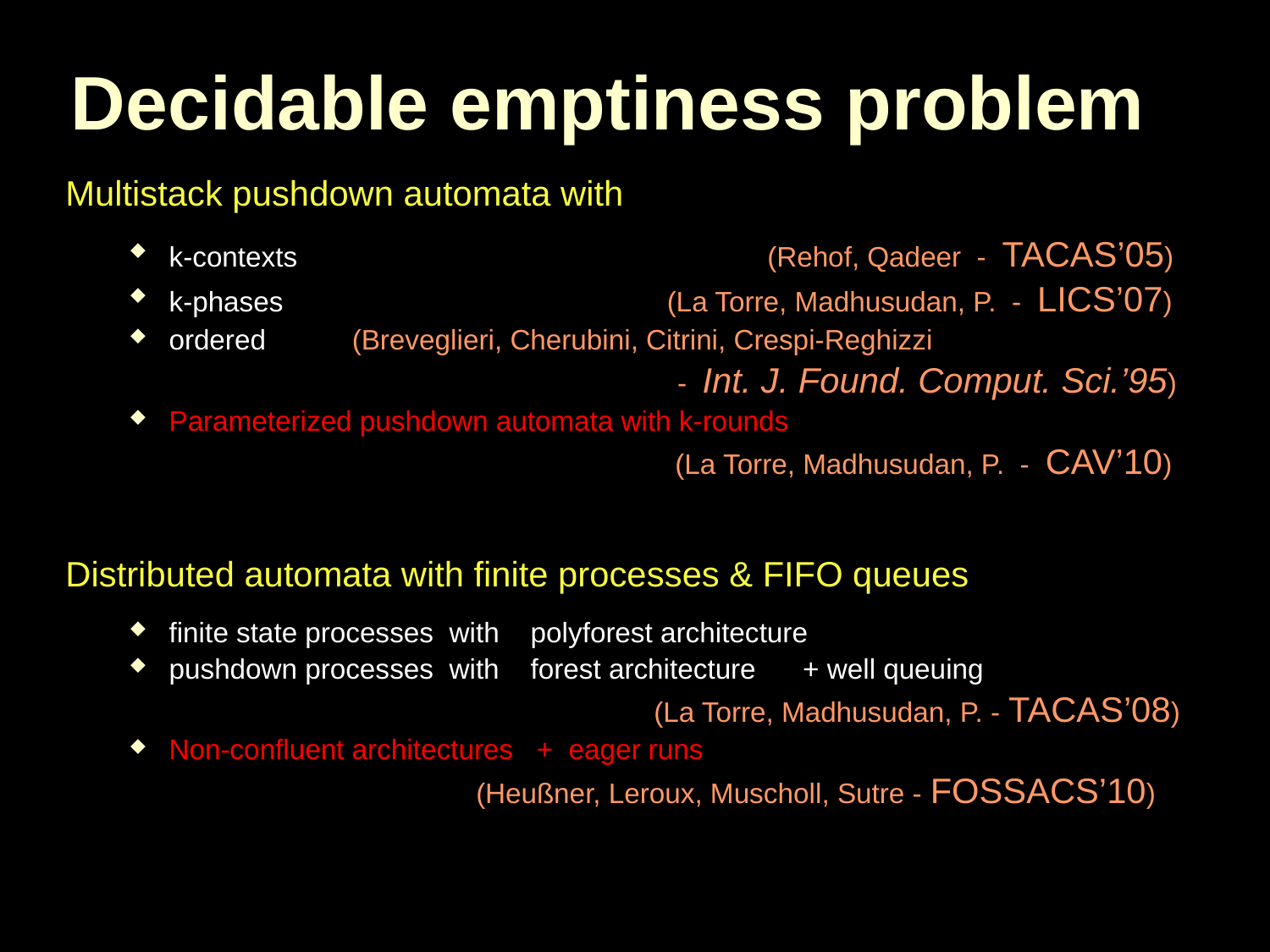

# Decidable emptiness problem
Multistack pushdown automata with

k-contexts                                                            (Rehof, Qadeer  -  TACAS’05)
k-phases                                                 (La Torre, Madhusudan, P.  -  LICS’07)
ordered           (Breveglieri, Cherubini, Citrini, Crespi-Reghizzi
                                                                      -  Int. J. Found. Comput. Sci.’95)
Parameterized pushdown automata with k-rounds
                                                        (La Torre, Madhusudan, P.  -  CAV’10)

Distributed automata with finite processes & FIFO queues

finite state processes  with    polyforest architecture
pushdown processes  with    forest architecture      + well queuing
                                                                   (La Torre, Madhusudan, P. - TACAS’08)
Non-confluent architectures   +  eager runs
    	    	                       (Heußner, Leroux, Muscholl, Sutre - FOSSACS’10)